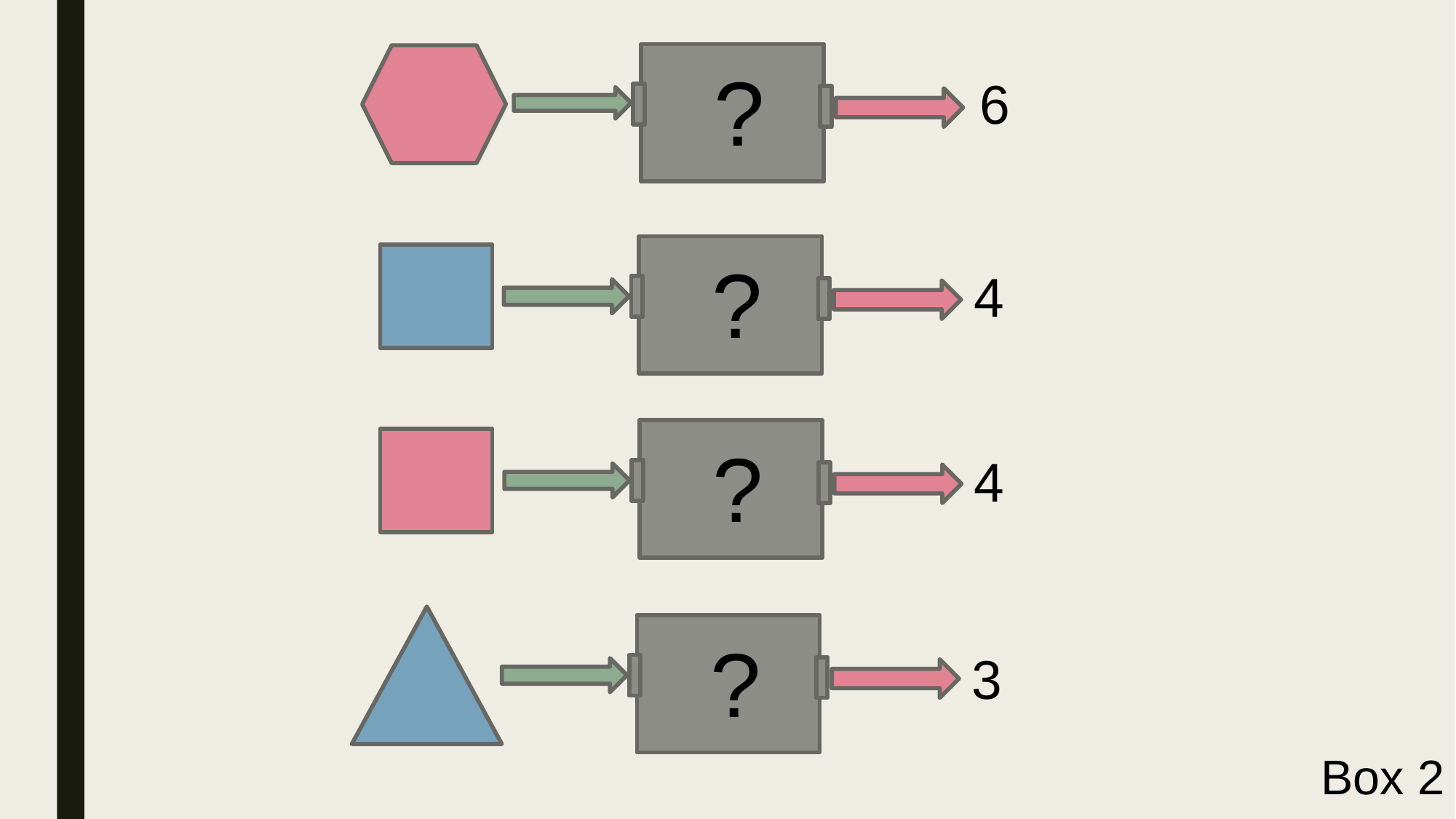

?

6

?

4

?

4

?

3
Box 2